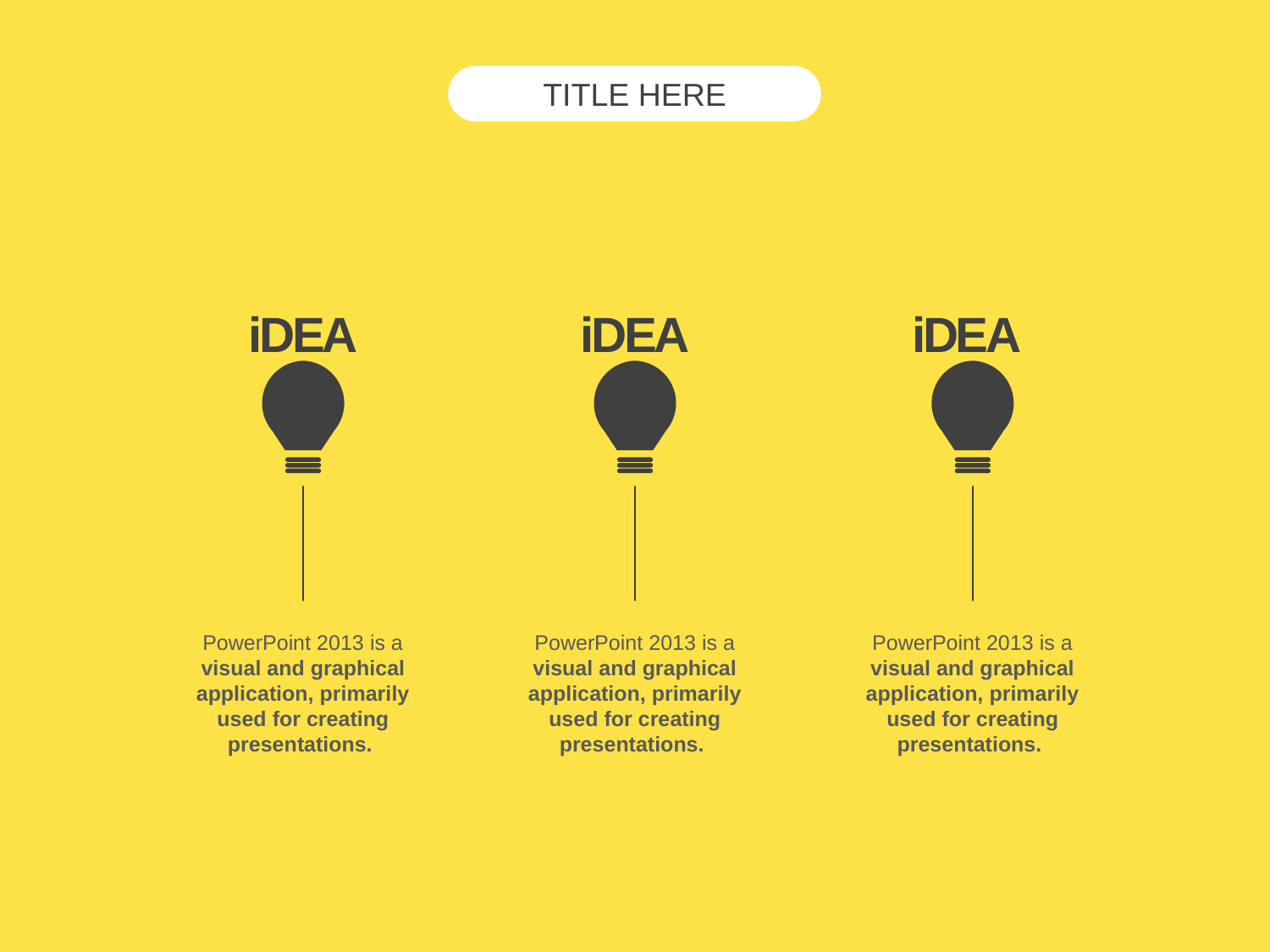

TITLE HERE
iDEA
iDEA
iDEA

PowerPoint 2013 is a visual and graphical application, primarily used for creating presentations.
PowerPoint 2013 is a visual and graphical application, primarily used for creating presentations.
PowerPoint 2013 is a visual and graphical application, primarily used for creating presentations.